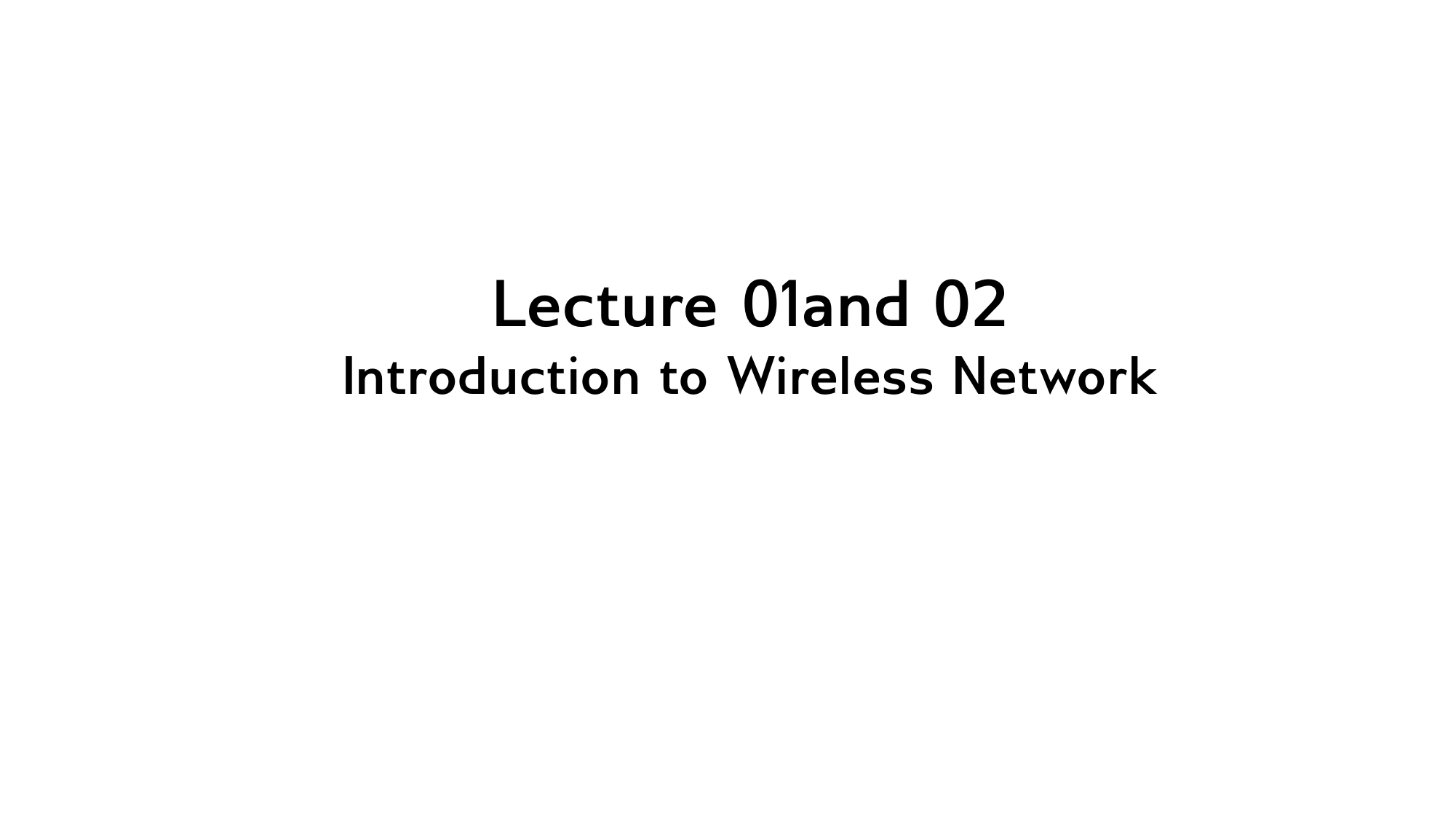

# Lecture 01and 02 Introduction to Wireless Network